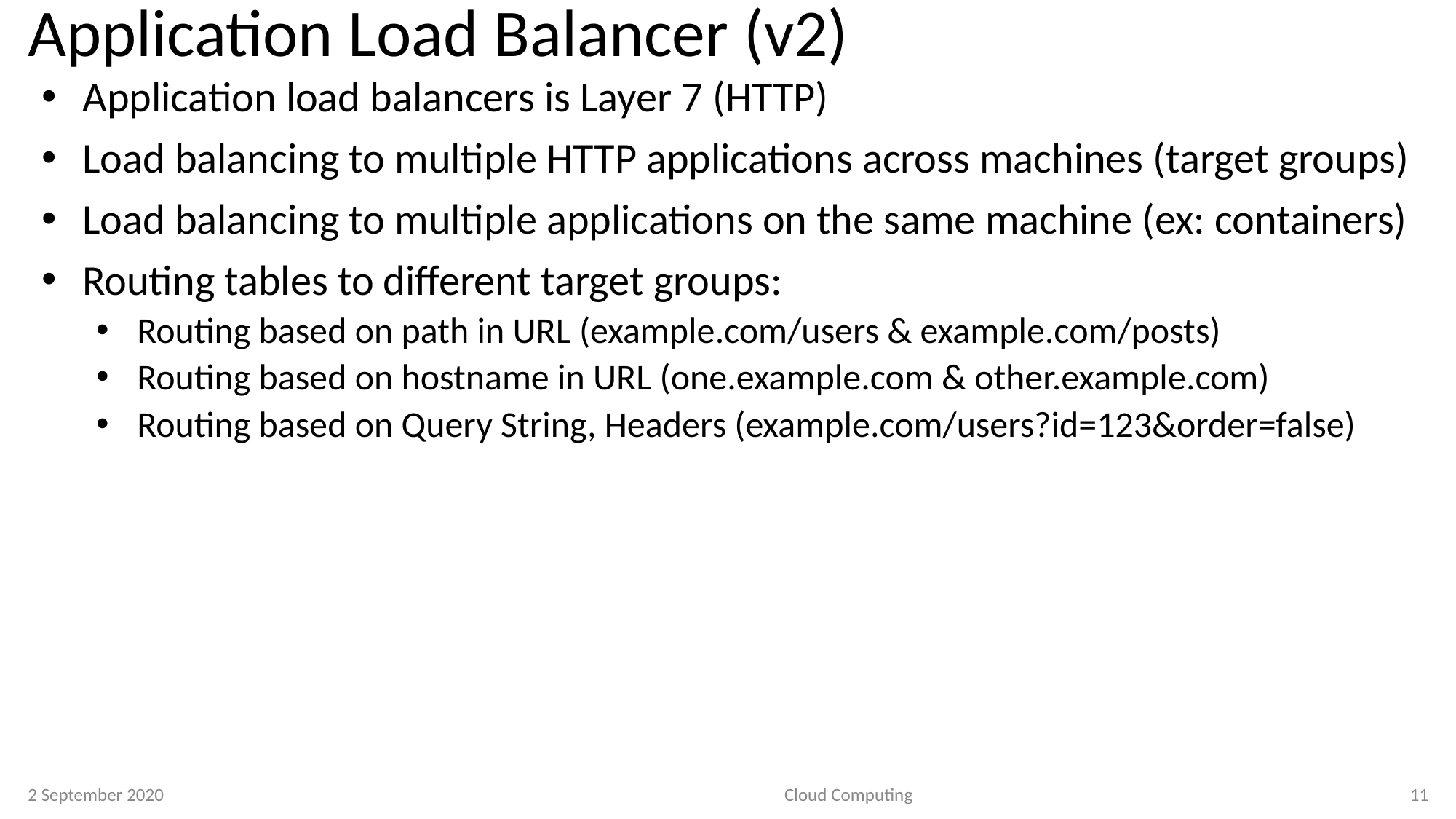

# Application Load Balancer (v2)
Application load balancers is Layer 7 (HTTP)
Load balancing to multiple HTTP applications across machines (target groups)
Load balancing to multiple applications on the same machine (ex: containers)
Routing tables to different target groups:
Routing based on path in URL (example.com/users & example.com/posts)
Routing based on hostname in URL (one.example.com & other.example.com)
Routing based on Query String, Headers (example.com/users?id=123&order=false)

2 September 2020
Cloud Computing
11